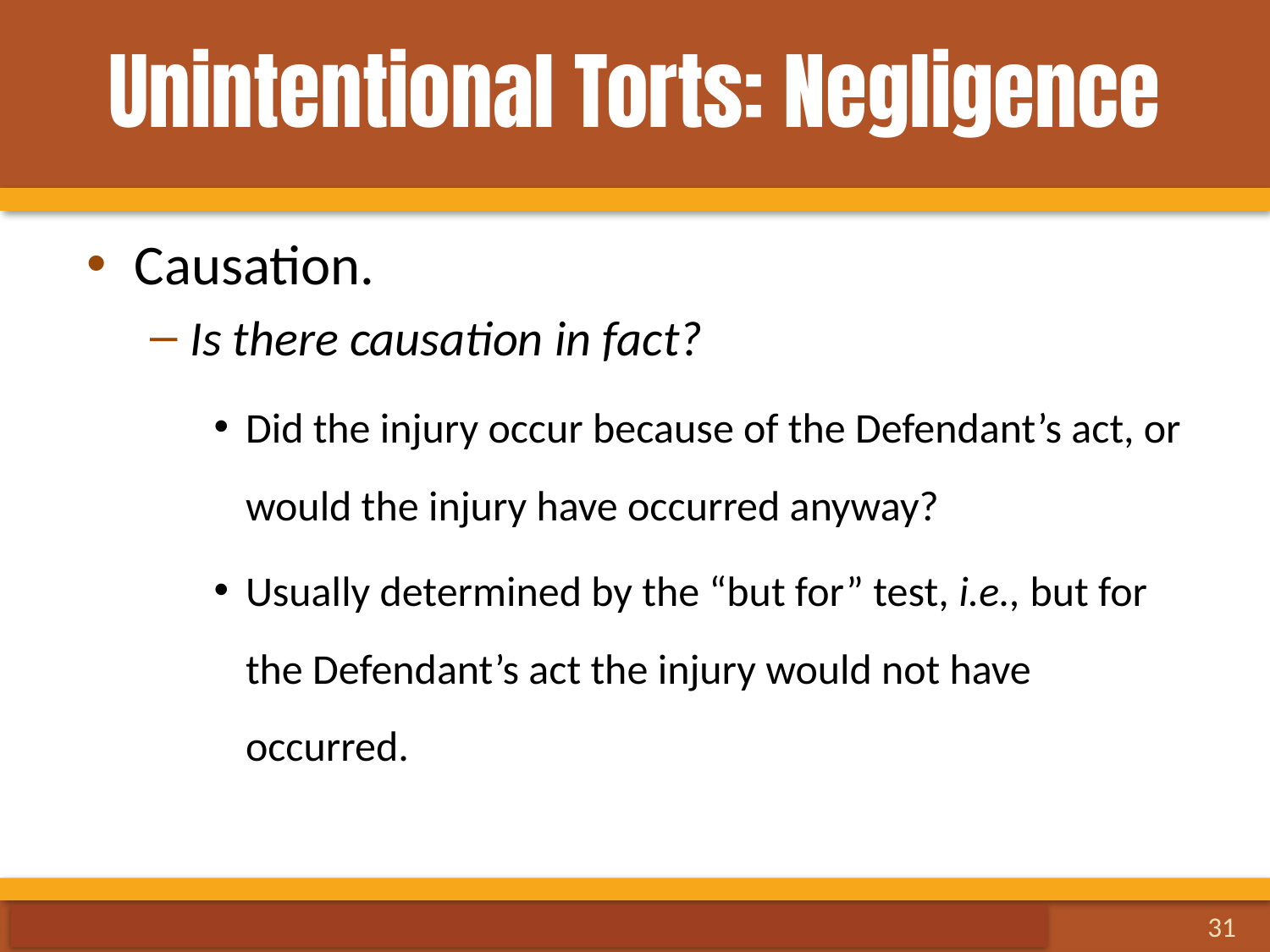

# Unintentional Torts: Negligence
Causation.
Is there causation in fact?
Did the injury occur because of the Defendant’s act, or would the injury have occurred anyway?
Usually determined by the “but for” test, i.e., but for the Defendant’s act the injury would not have occurred.

31